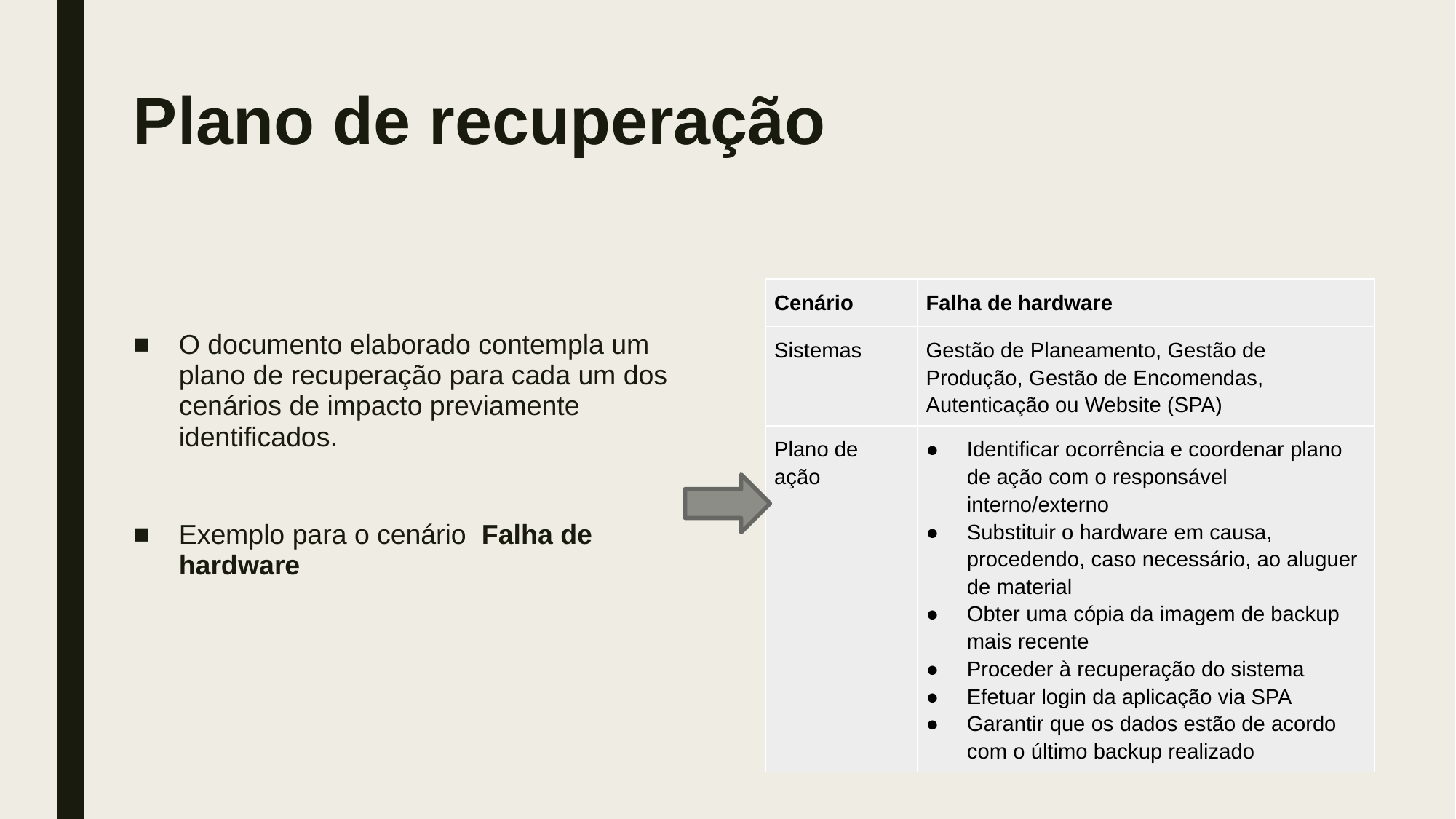

# Plano de recuperação

O documento elaborado contempla um plano de recuperação para cada um dos cenários de impacto previamente identificados.

Exemplo para o cenário  Falha de hardware

| Cenário | Falha de hardware |
| --- | --- |
| Sistemas | Gestão de Planeamento, Gestão de Produção, Gestão de Encomendas, Autenticação ou Website (SPA) |
| Plano de ação | Identificar ocorrência e coordenar plano de ação com o responsável interno/externo Substituir o hardware em causa, procedendo, caso necessário, ao aluguer de material Obter uma cópia da imagem de backup mais recente Proceder à recuperação do sistema Efetuar login da aplicação via SPA Garantir que os dados estão de acordo com o último backup realizado |